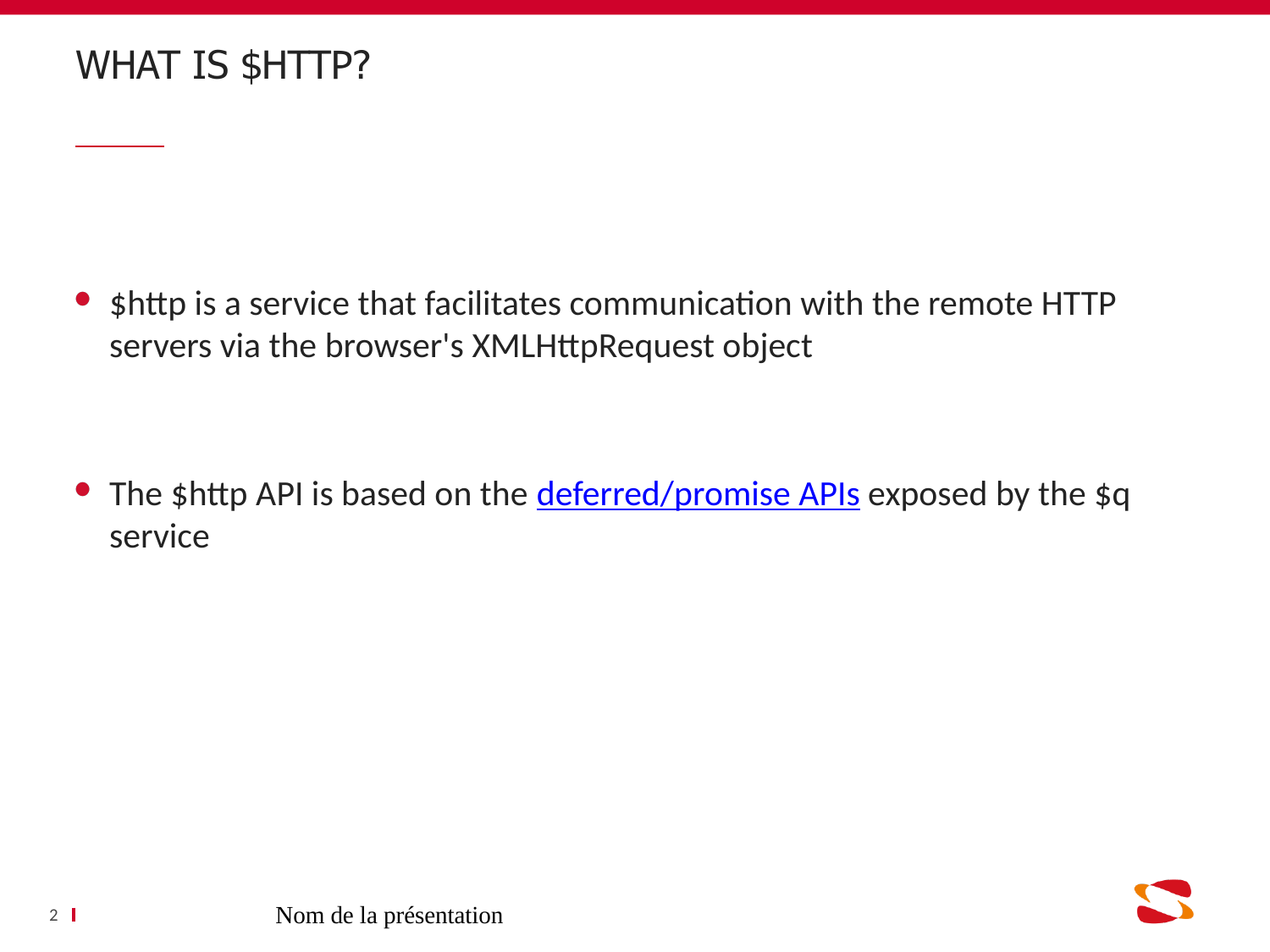

# What is $http?

$http is a service that facilitates communication with the remote HTTP servers via the browser's XMLHttpRequest object

The $http API is based on the deferred/promise APIs exposed by the $q service
2
Nom de la présentation